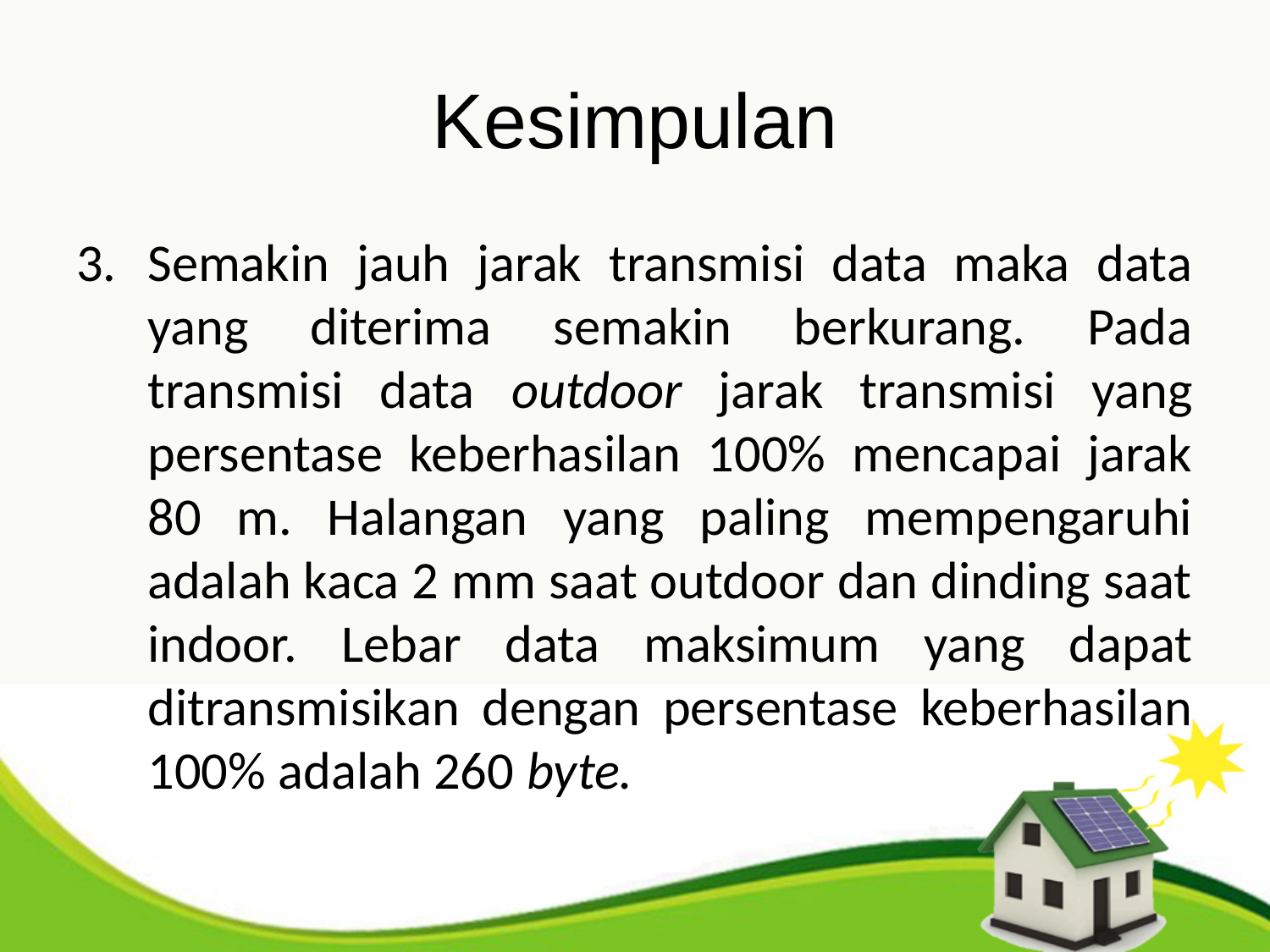

# Kesimpulan
Semakin jauh jarak transmisi data maka data yang diterima semakin berkurang. Pada transmisi data outdoor jarak transmisi yang persentase keberhasilan 100% mencapai jarak 80 m. Halangan yang paling mempengaruhi adalah kaca 2 mm saat outdoor dan dinding saat indoor. Lebar data maksimum yang dapat ditransmisikan dengan persentase keberhasilan 100% adalah 260 byte.